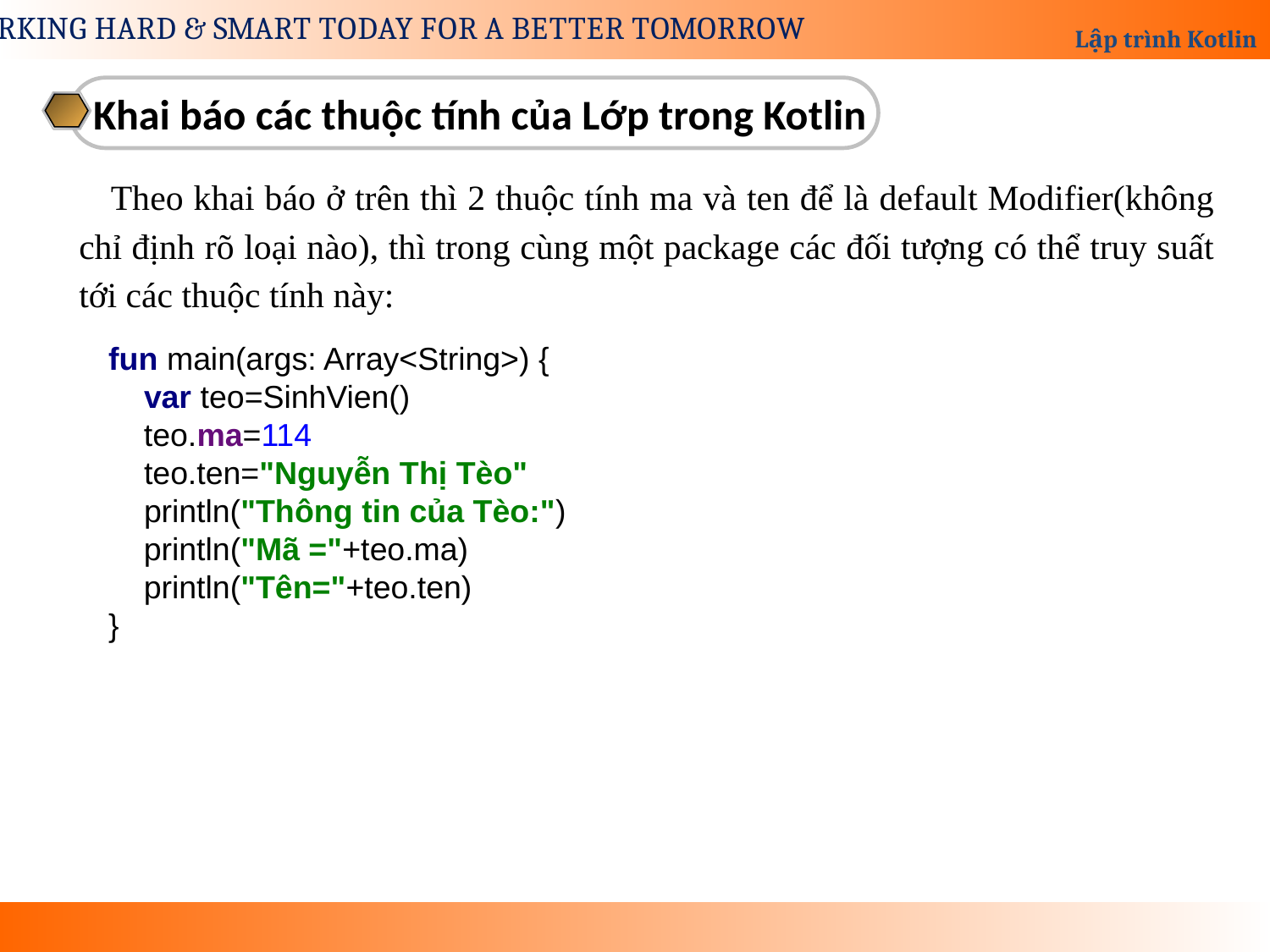

Khai báo các thuộc tính của Lớp trong Kotlin

Theo khai báo ở trên thì 2 thuộc tính ma và ten để là default Modifier(không chỉ định rõ loại nào), thì trong cùng một package các đối tượng có thể truy suất tới các thuộc tính này:
fun main(args: Array<String>) {
    var teo=SinhVien()
    teo.ma=114
    teo.ten="Nguyễn Thị Tèo"
    println("Thông tin của Tèo:")
    println("Mã ="+teo.ma)
    println("Tên="+teo.ten)
}